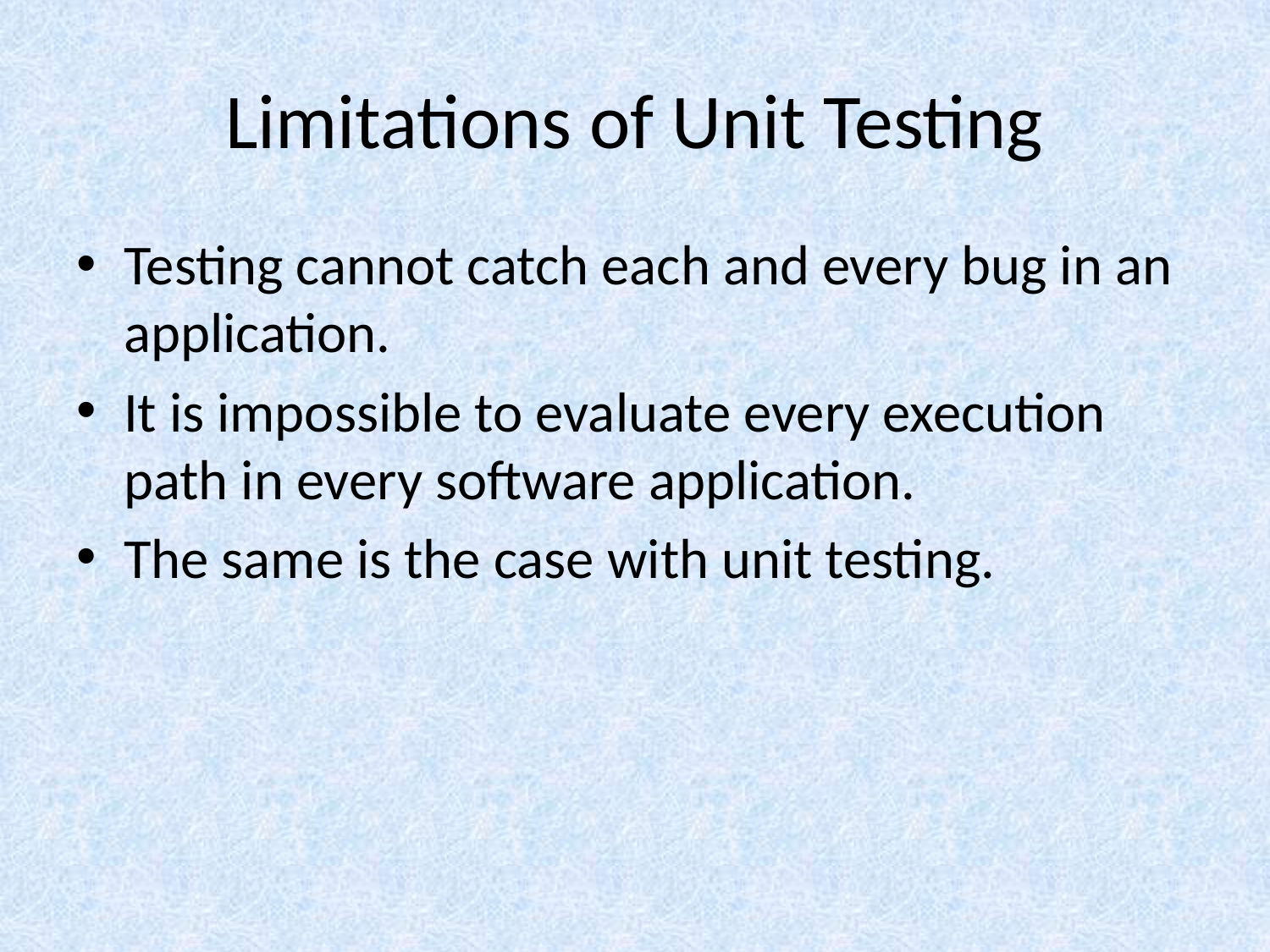

# Limitations of Unit Testing
Testing cannot catch each and every bug in an application.
It is impossible to evaluate every execution path in every software application.
The same is the case with unit testing.